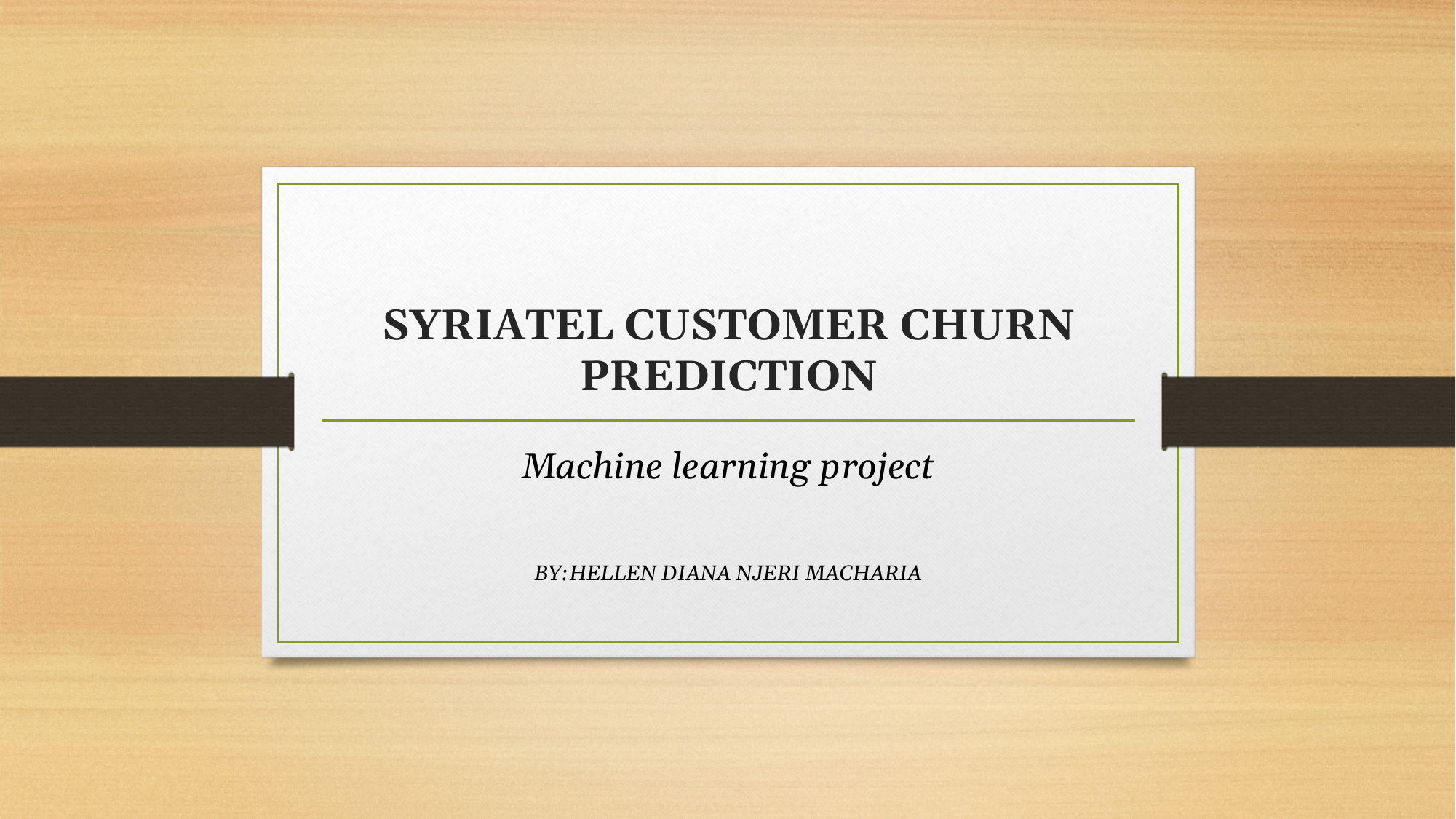

# SYRIATEL CUSTOMER CHURN PREDICTION
Machine learning project

BY:HELLEN DIANA NJERI MACHARIA